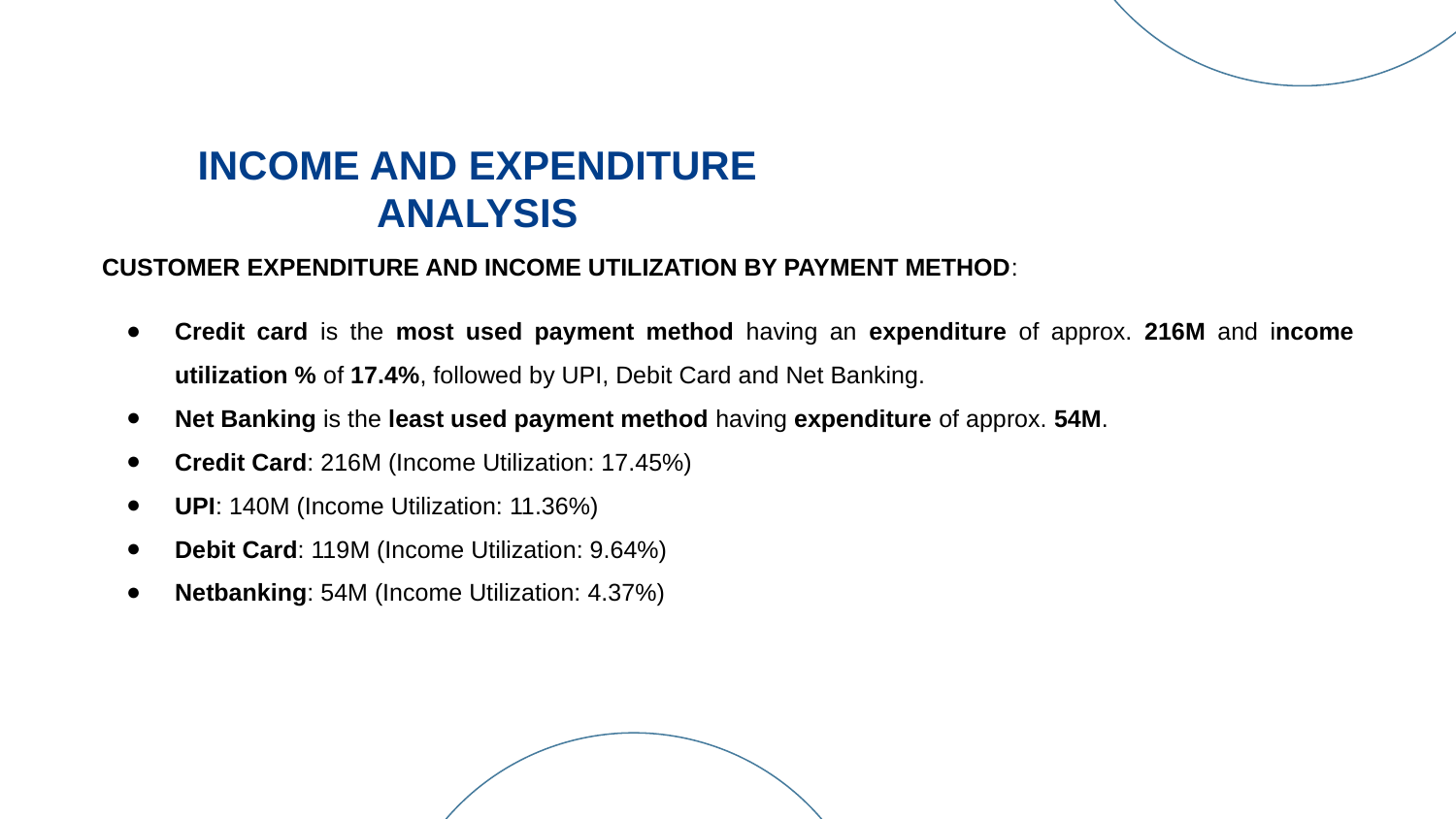

# INCOME AND EXPENDITURE ANALYSIS
CUSTOMER EXPENDITURE AND INCOME UTILIZATION BY PAYMENT METHOD:
Credit card is the most used payment method having an expenditure of approx. 216M and income utilization % of 17.4%, followed by UPI, Debit Card and Net Banking.
Net Banking is the least used payment method having expenditure of approx. 54M.
Credit Card: 216M (Income Utilization: 17.45%)
UPI: 140M (Income Utilization: 11.36%)
Debit Card: 119M (Income Utilization: 9.64%)
Netbanking: 54M (Income Utilization: 4.37%)